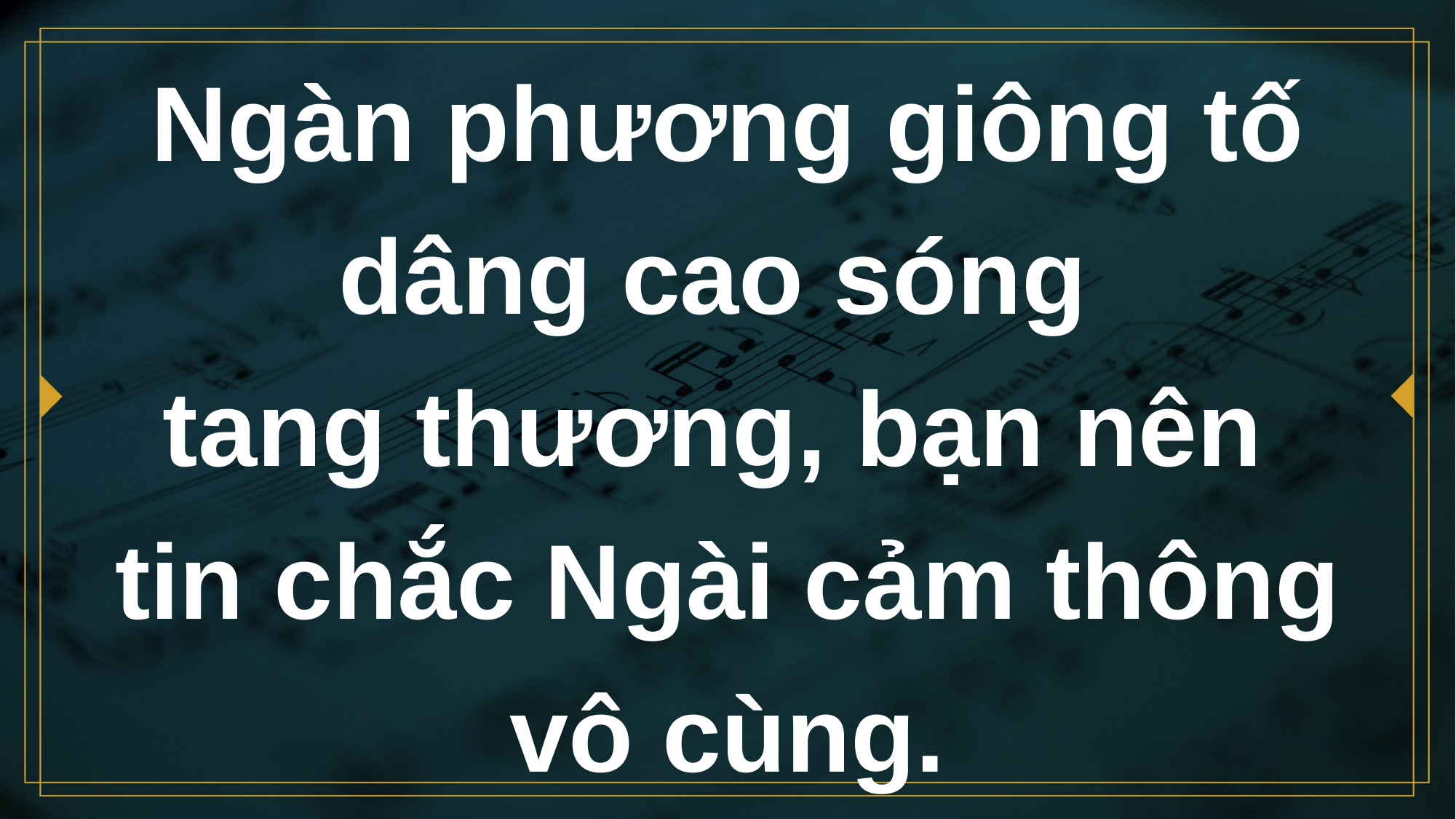

# Ngàn phương giông tố dâng cao sóng tang thương, bạn nên tin chắc Ngài cảm thông vô cùng.